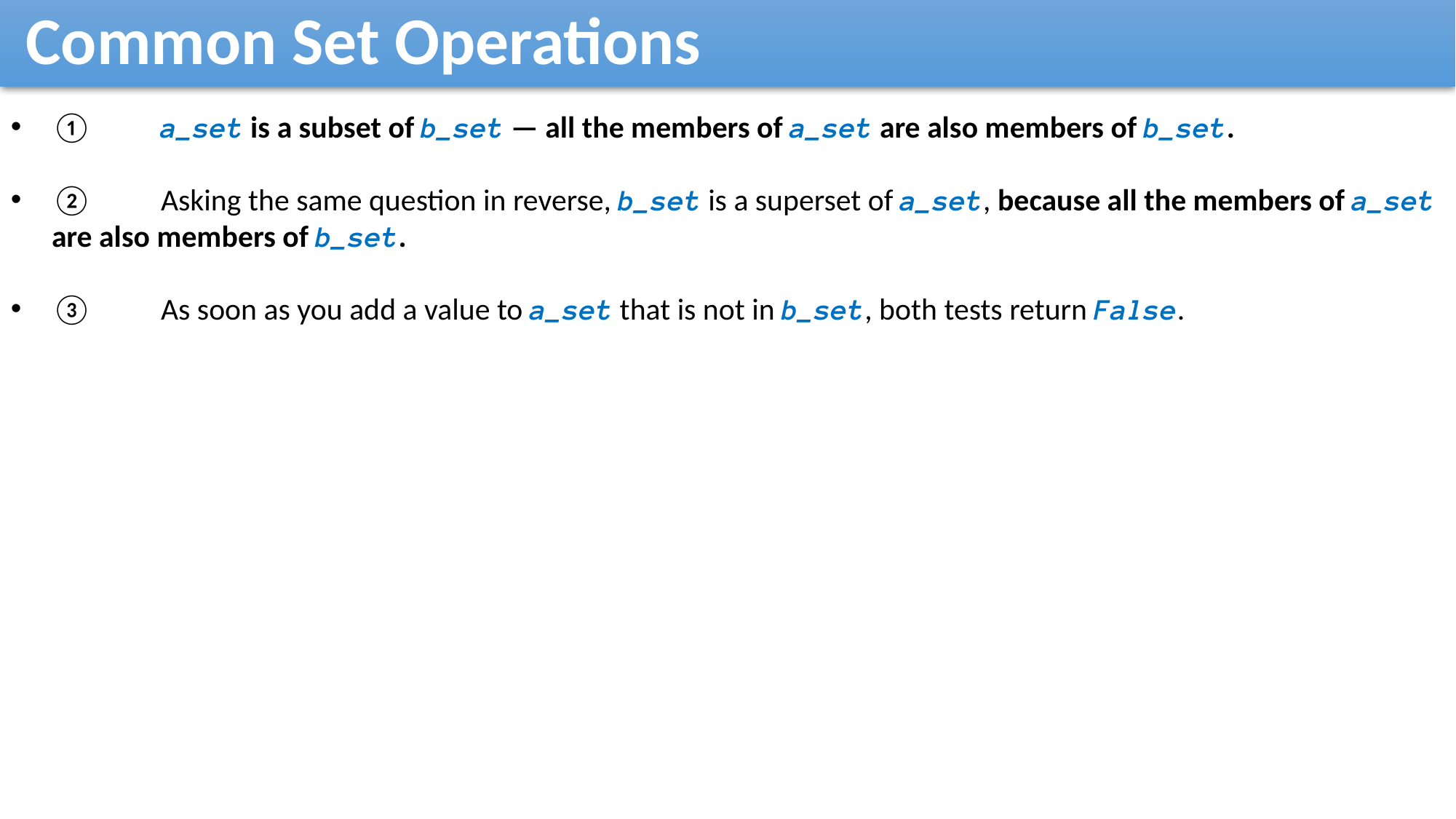

Common Set Operations
①	a_set is a subset of b_set — all the members of a_set are also members of b_set.

②	Asking the same question in reverse, b_set is a superset of a_set, because all the members of a_set are also members of b_set.

③	As soon as you add a value to a_set that is not in b_set, both tests return False.